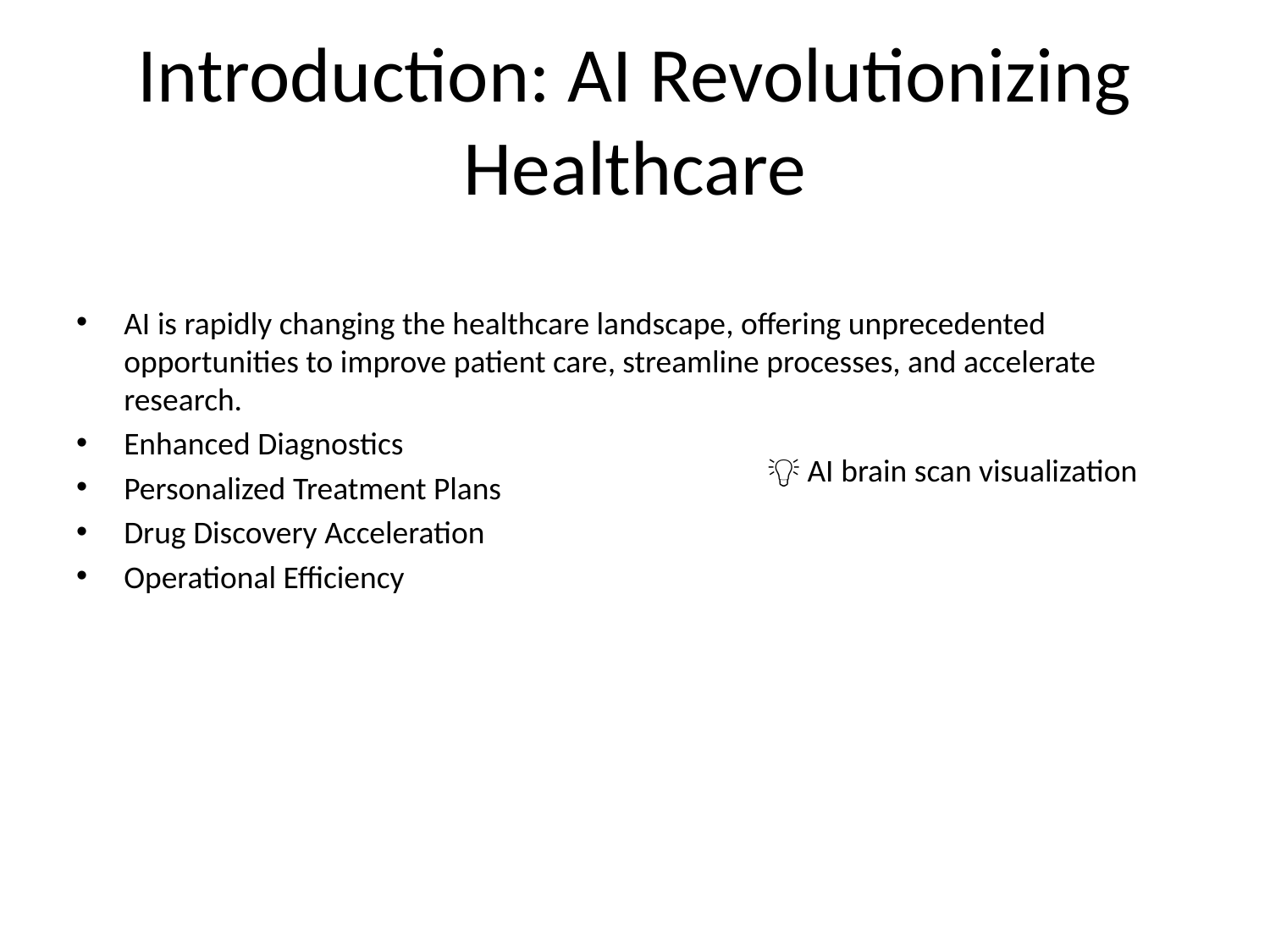

# Introduction: AI Revolutionizing Healthcare

AI is rapidly changing the healthcare landscape, offering unprecedented opportunities to improve patient care, streamline processes, and accelerate research.
Enhanced Diagnostics
Personalized Treatment Plans
Drug Discovery Acceleration
Operational Efficiency
💡 AI brain scan visualization